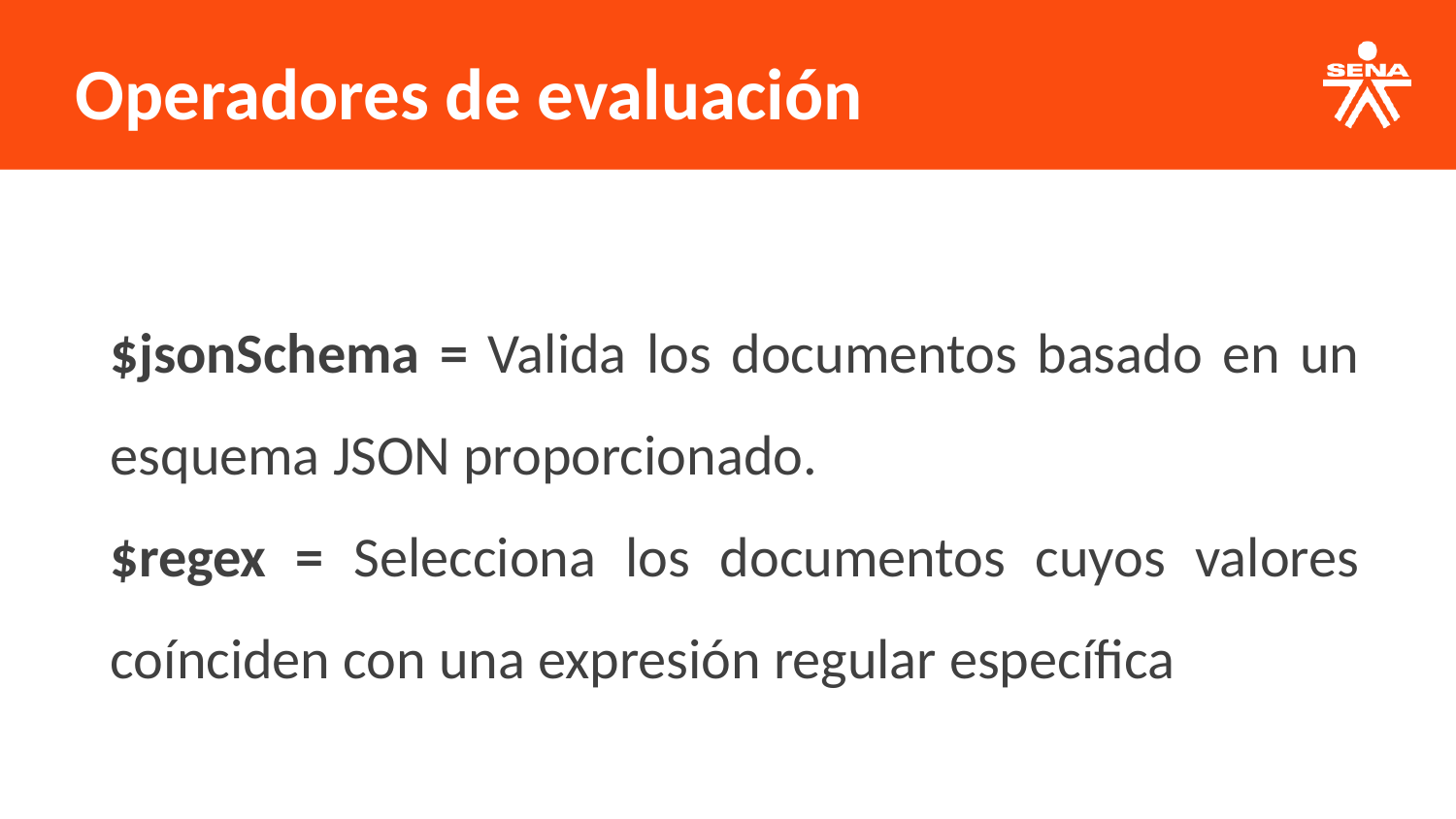

Operadores de evaluación
$jsonSchema = Valida los documentos basado en un esquema JSON proporcionado.
$regex = Selecciona los documentos cuyos valores coínciden con una expresión regular específica